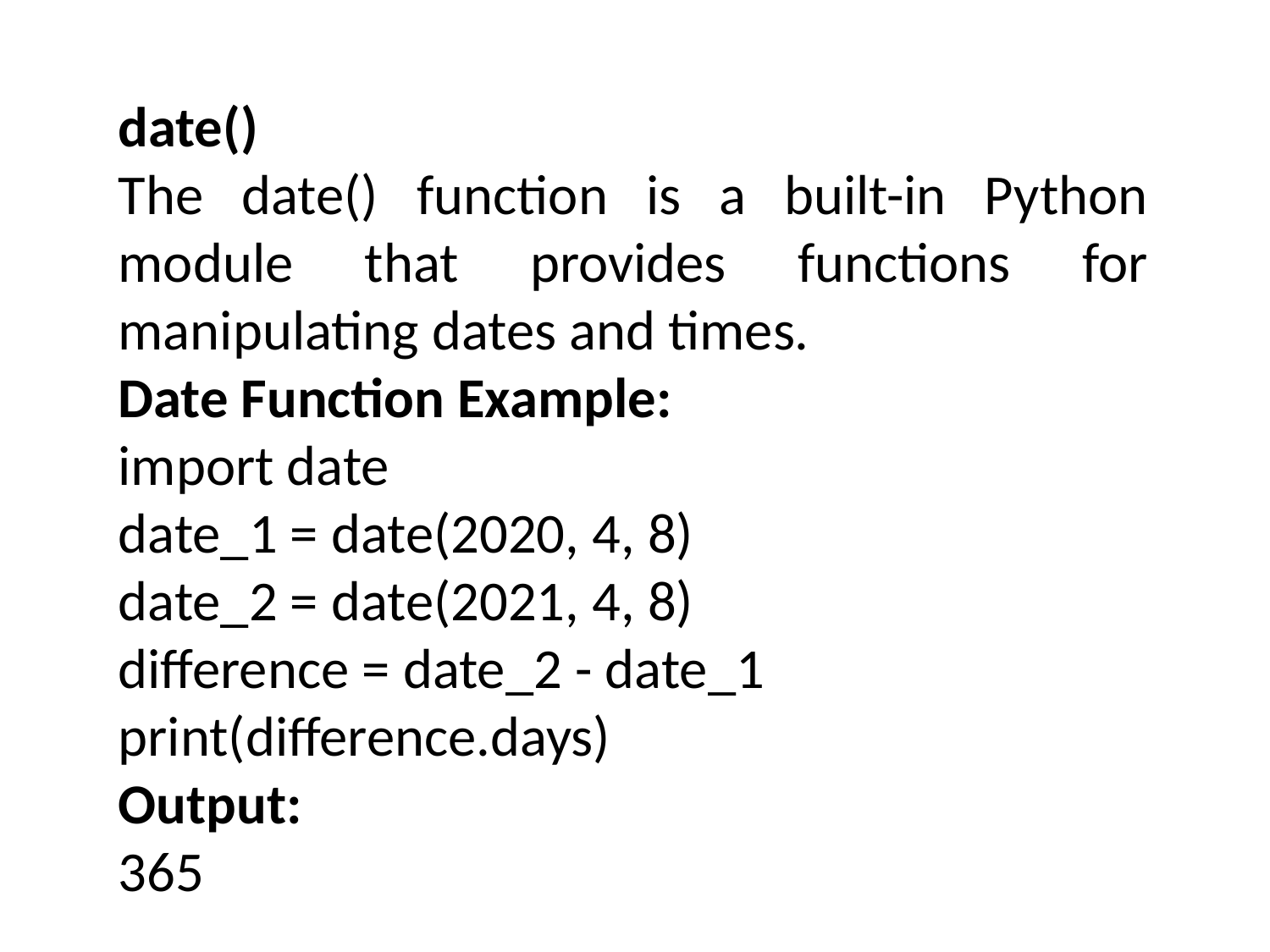

date()
The date() function is a built-in Python module that provides functions for manipulating dates and times.
Date Function Example:
import date
date_1 = date(2020, 4, 8)
date_2 = date(2021, 4, 8)
difference = date_2 - date_1
print(difference.days)
Output:
365